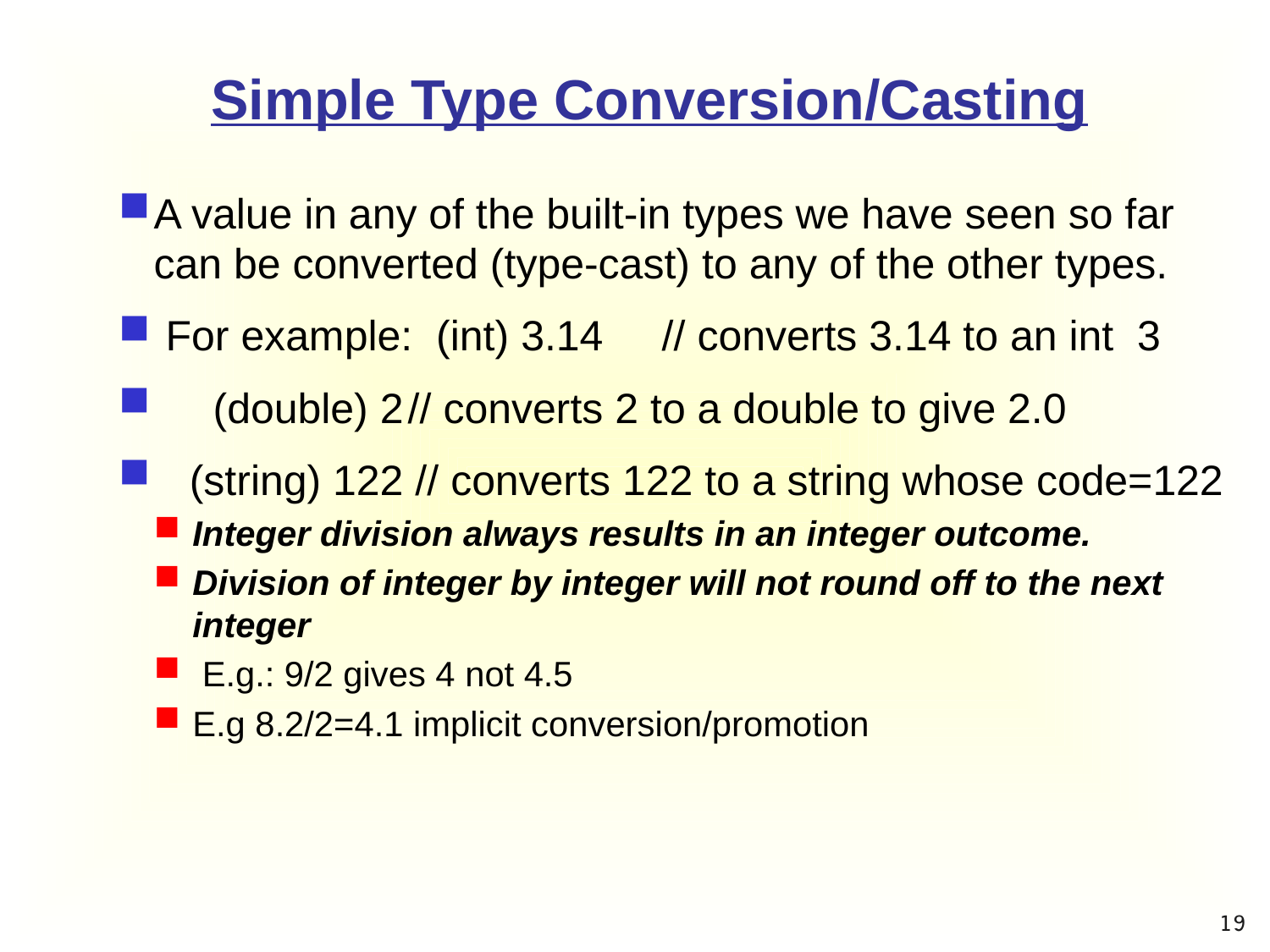

# Simple Type Conversion/Casting
A value in any of the built-in types we have seen so far can be converted (type-cast) to any of the other types.
 For example:  (int) 3.14	// converts 3.14 to an int  3
     (double) 2	// converts 2 to a double to give 2.0
   (string) 122 // converts 122 to a string whose code=122
Integer division always results in an integer outcome.
Division of integer by integer will not round off to the next integer
 E.g.: 9/2 gives 4 not 4.5
E.g 8.2/2=4.1 implicit conversion/promotion

19